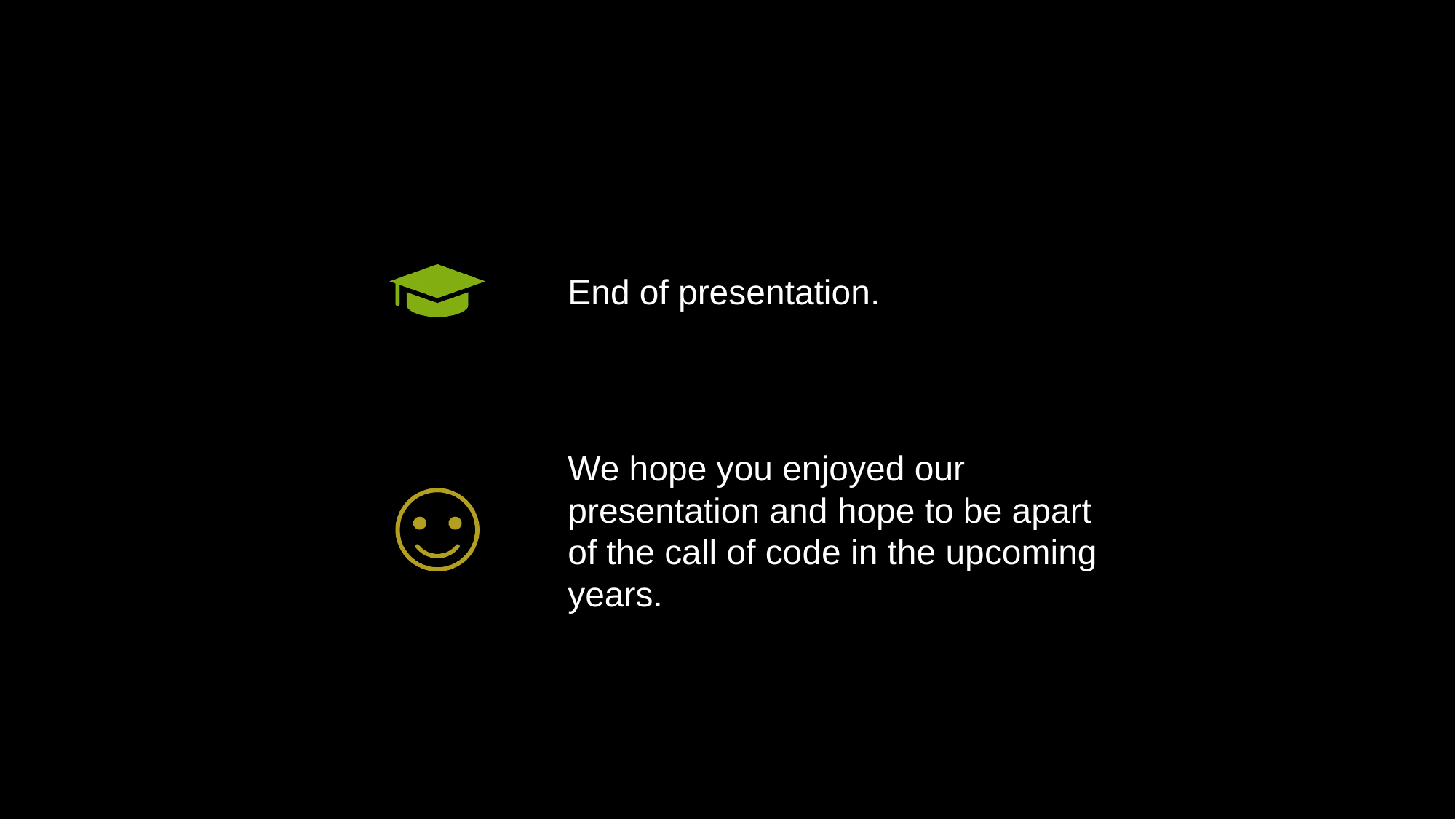

End of presentation.
We hope you enjoyed our presentation and hope to be apart of the call of code in the upcoming years.